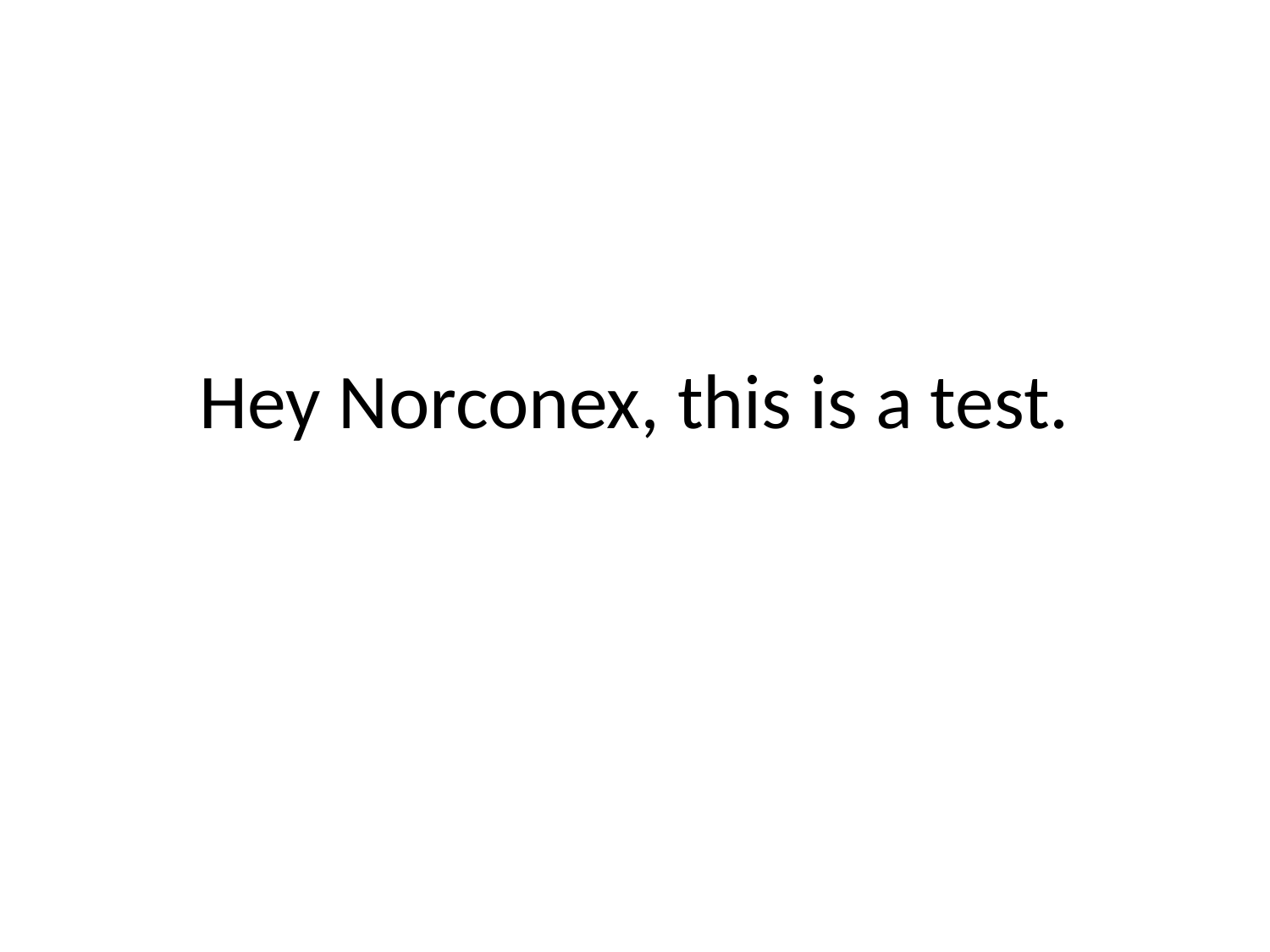

# Hey Norconex, this is a test.